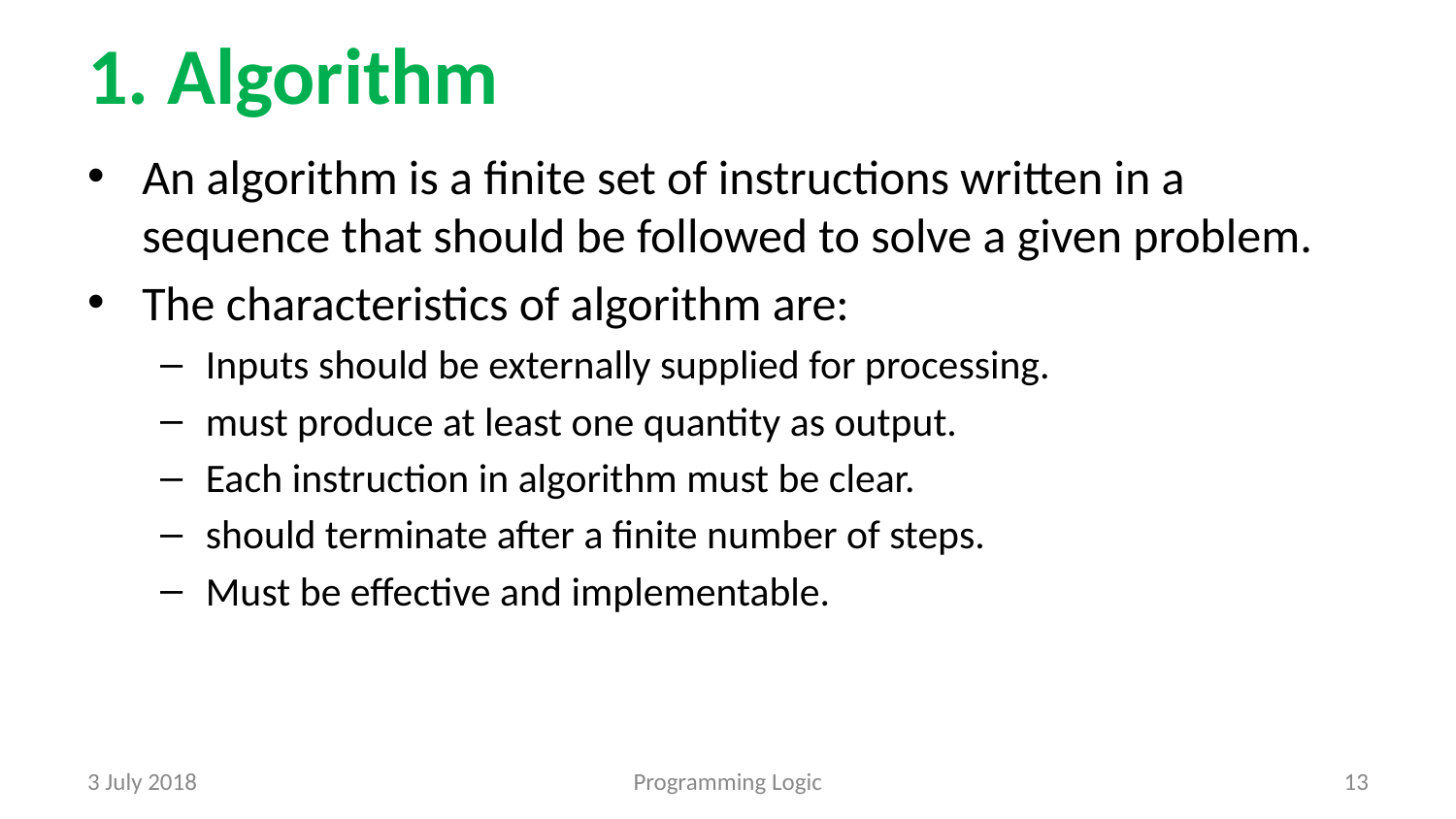

# 1. Algorithm

An algorithm is a finite set of instructions written in a sequence that should be followed to solve a given problem.
The characteristics of algorithm are:
Inputs should be externally supplied for processing.
must produce at least one quantity as output.
Each instruction in algorithm must be clear.
should terminate after a finite number of steps.
Must be effective and implementable.
3 July 2018
Programming Logic
13